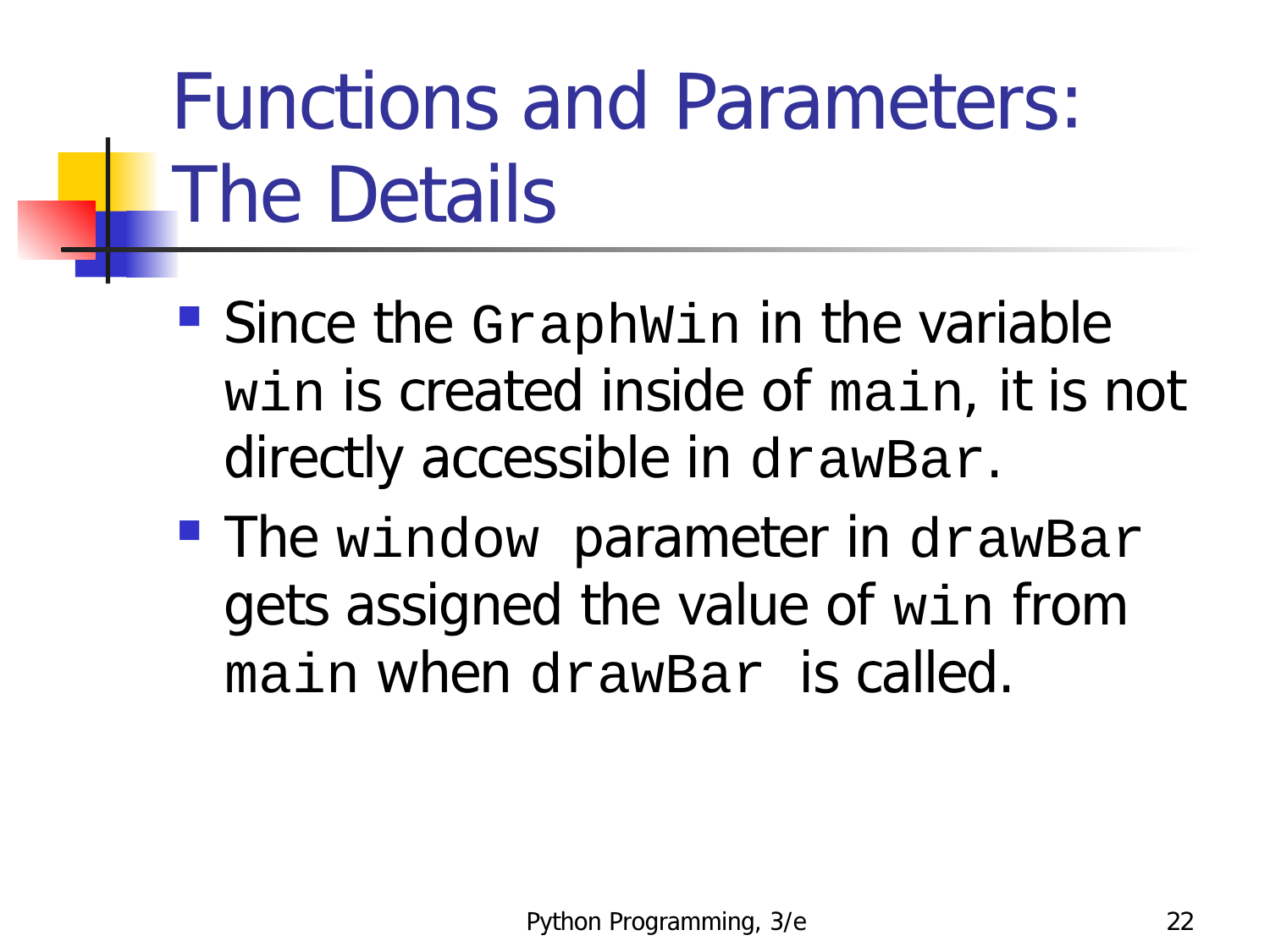

# Functions and Parameters: The Details
Since the GraphWin in the variable win is created inside of main, it is not directly accessible in drawBar.
The window parameter in drawBar gets assigned the value of win from main when drawBar is called.
Python Programming, 3/e
22